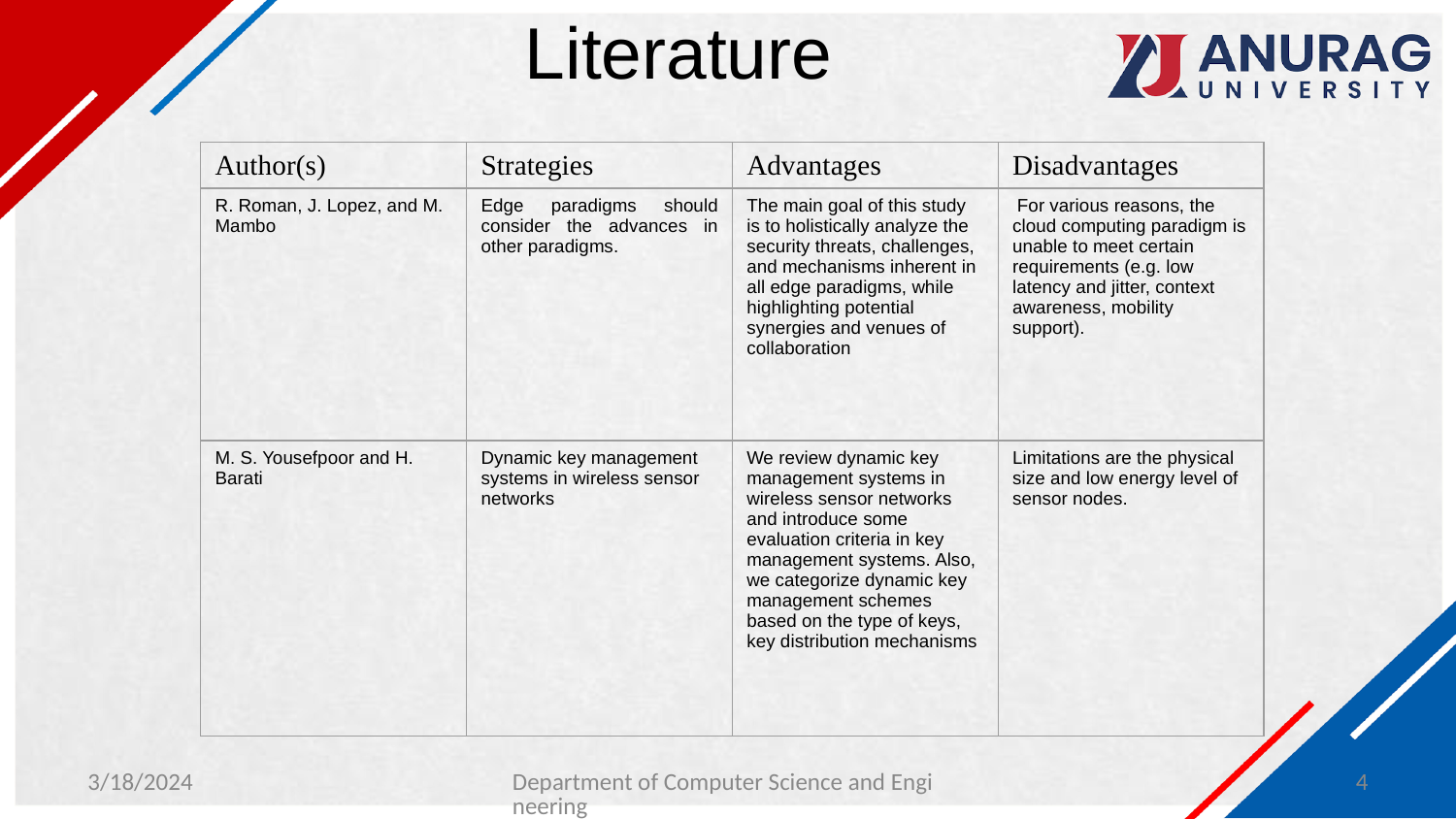

# Literature
| Author(s) | Strategies | Advantages | Disadvantages |
| --- | --- | --- | --- |
| R. Roman, J. Lopez, and M. Mambo | Edge paradigms should consider the advances in other paradigms. | The main goal of this study is to holistically analyze the security threats, challenges, and mechanisms inherent in all edge paradigms, while highlighting potential synergies and venues of collaboration | For various reasons, the cloud computing paradigm is unable to meet certain requirements (e.g. low latency and jitter, context awareness, mobility support). |
| M. S. Yousefpoor and H. Barati | Dynamic key management systems in wireless sensor networks | We review dynamic key management systems in wireless sensor networks and introduce some evaluation criteria in key management systems. Also, we categorize dynamic key management schemes based on the type of keys, key distribution mechanisms | Limitations are the physical size and low energy level of sensor nodes. |

3/18/2024
Department of Computer Science and Engineering
4